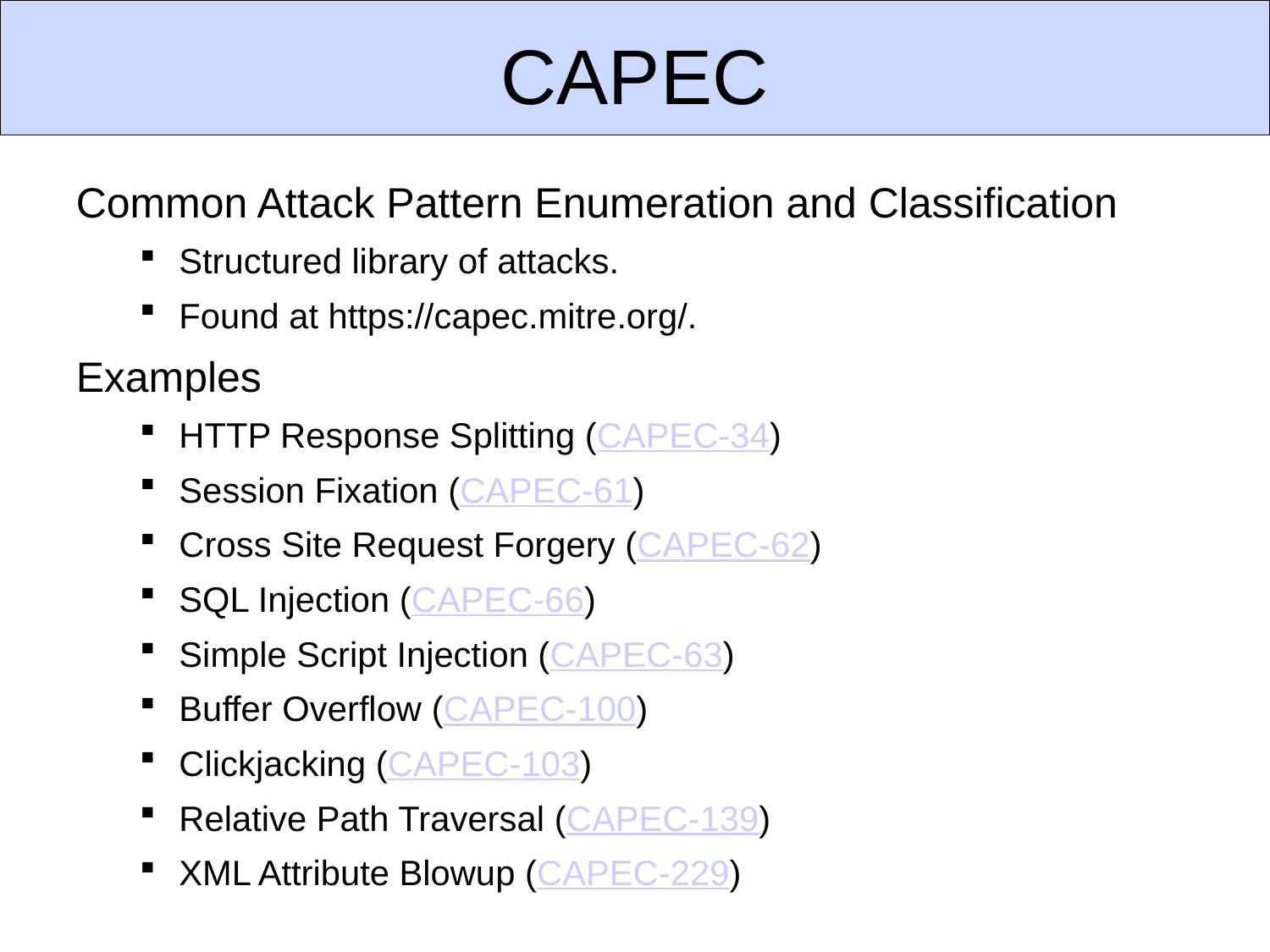

# CAPEC
Common Attack Pattern Enumeration and Classification
Structured library of attacks.
Found at https://capec.mitre.org/.
Examples
HTTP Response Splitting (CAPEC-34)
Session Fixation (CAPEC-61)
Cross Site Request Forgery (CAPEC-62)
SQL Injection (CAPEC-66)
Simple Script Injection (CAPEC-63)
Buffer Overflow (CAPEC-100)
Clickjacking (CAPEC-103)
Relative Path Traversal (CAPEC-139)
XML Attribute Blowup (CAPEC-229)